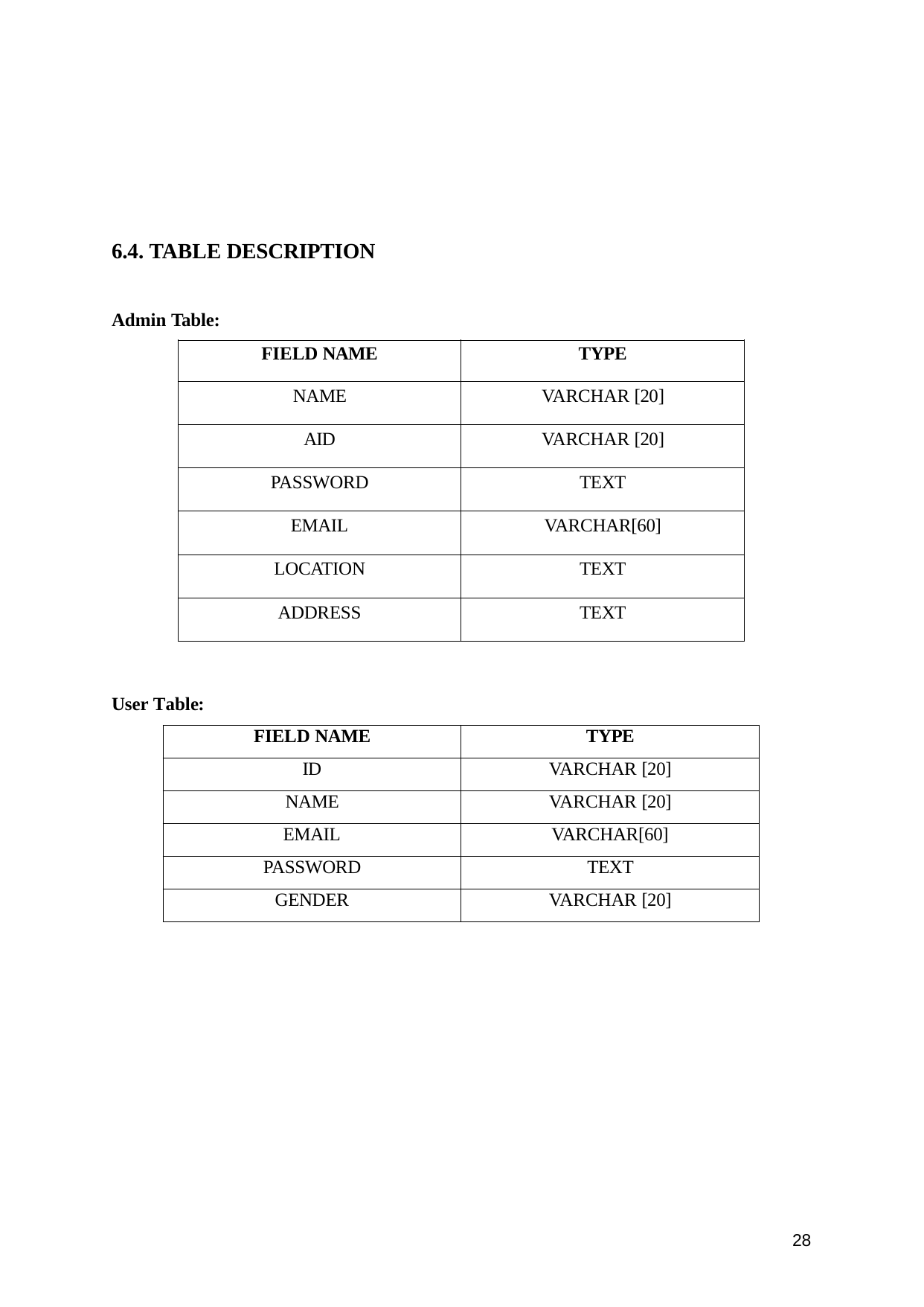

6.4. TABLE DESCRIPTION

Admin Table:
| FIELD NAME | TYPE |
| --- | --- |
| NAME | VARCHAR [20] |
| AID | VARCHAR [20] |
| PASSWORD | TEXT |
| EMAIL | VARCHAR[60] |
| LOCATION | TEXT |
| ADDRESS | TEXT |
User Table:
| FIELD NAME | TYPE |
| --- | --- |
| ID | VARCHAR [20] |
| NAME | VARCHAR [20] |
| EMAIL | VARCHAR[60] |
| PASSWORD | TEXT |
| GENDER | VARCHAR [20] |
28